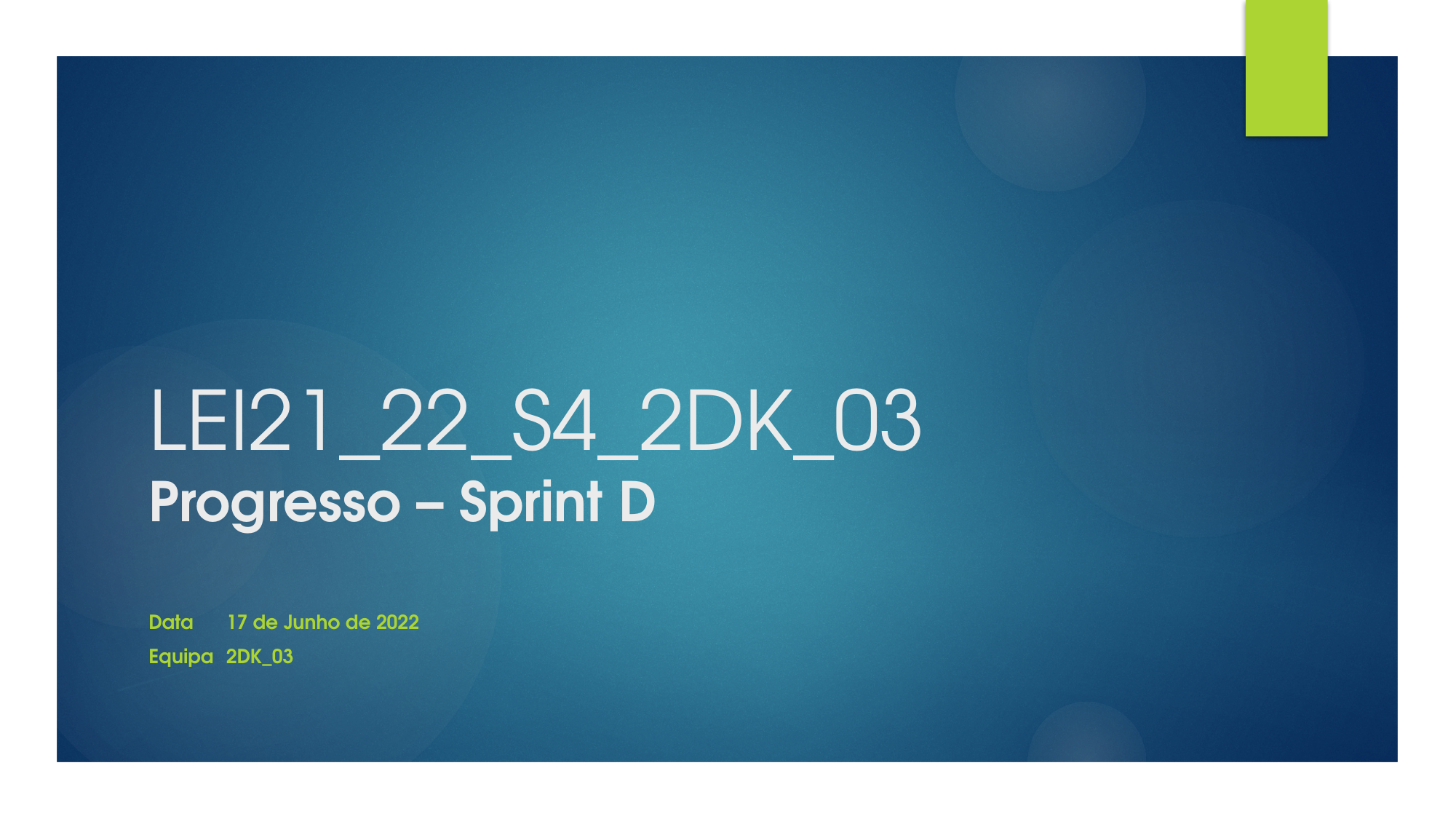

# LEI21_22_S4_2DK_03 Progresso – Sprint D

Data		17 de Junho de 2022
Equipa	2DK_03